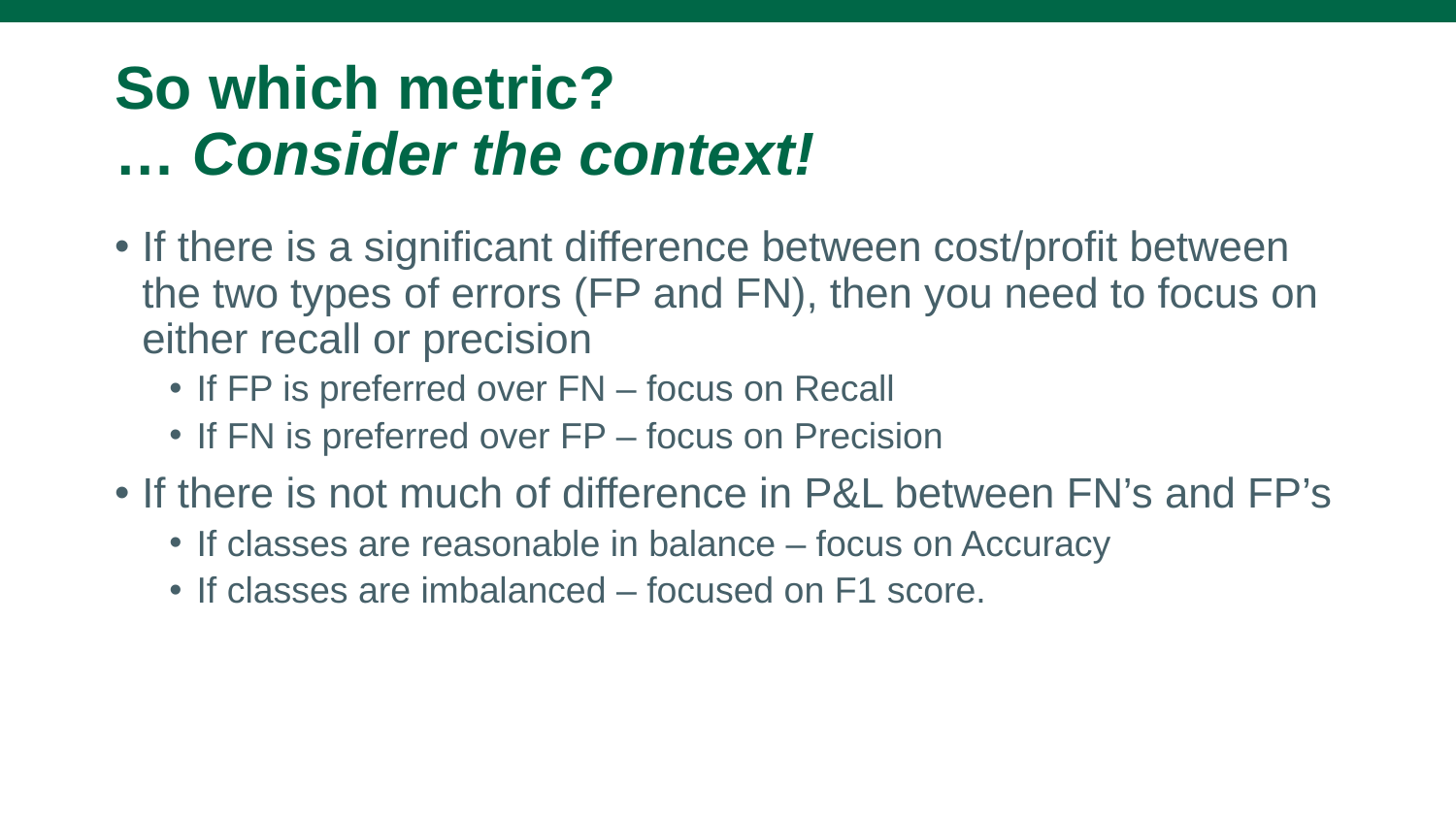

# So which metric? … Consider the context!
If there is a significant difference between cost/profit between the two types of errors (FP and FN), then you need to focus on either recall or precision
If FP is preferred over FN – focus on Recall
If FN is preferred over FP – focus on Precision
If there is not much of difference in P&L between FN’s and FP’s
If classes are reasonable in balance – focus on Accuracy
If classes are imbalanced – focused on F1 score.